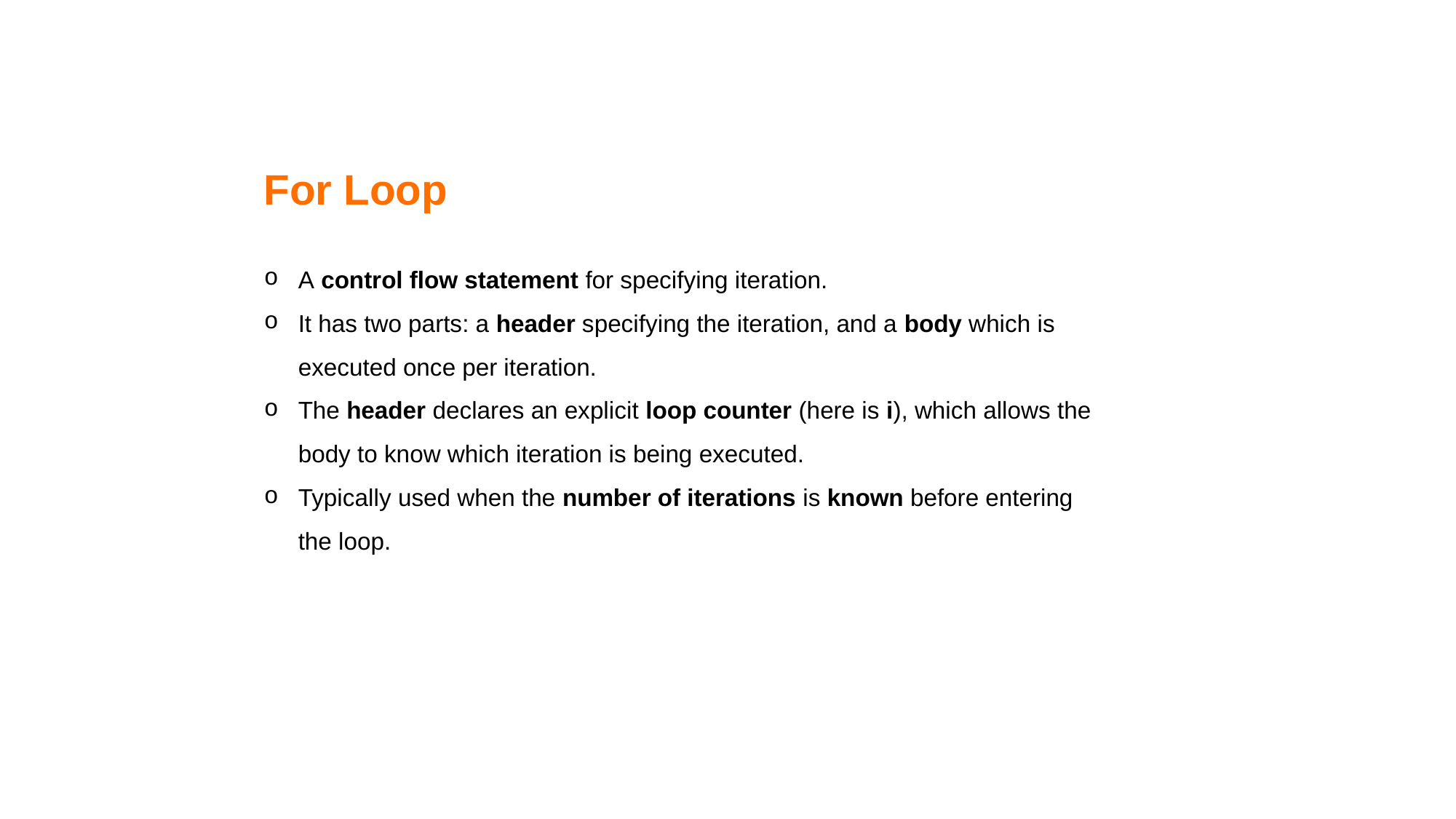

For Loop

A control flow statement for specifying iteration.
It has two parts: a header specifying the iteration, and a body which is executed once per iteration.
The header declares an explicit loop counter (here is i), which allows the body to know which iteration is being executed.
Typically used when the number of iterations is known before entering the loop.